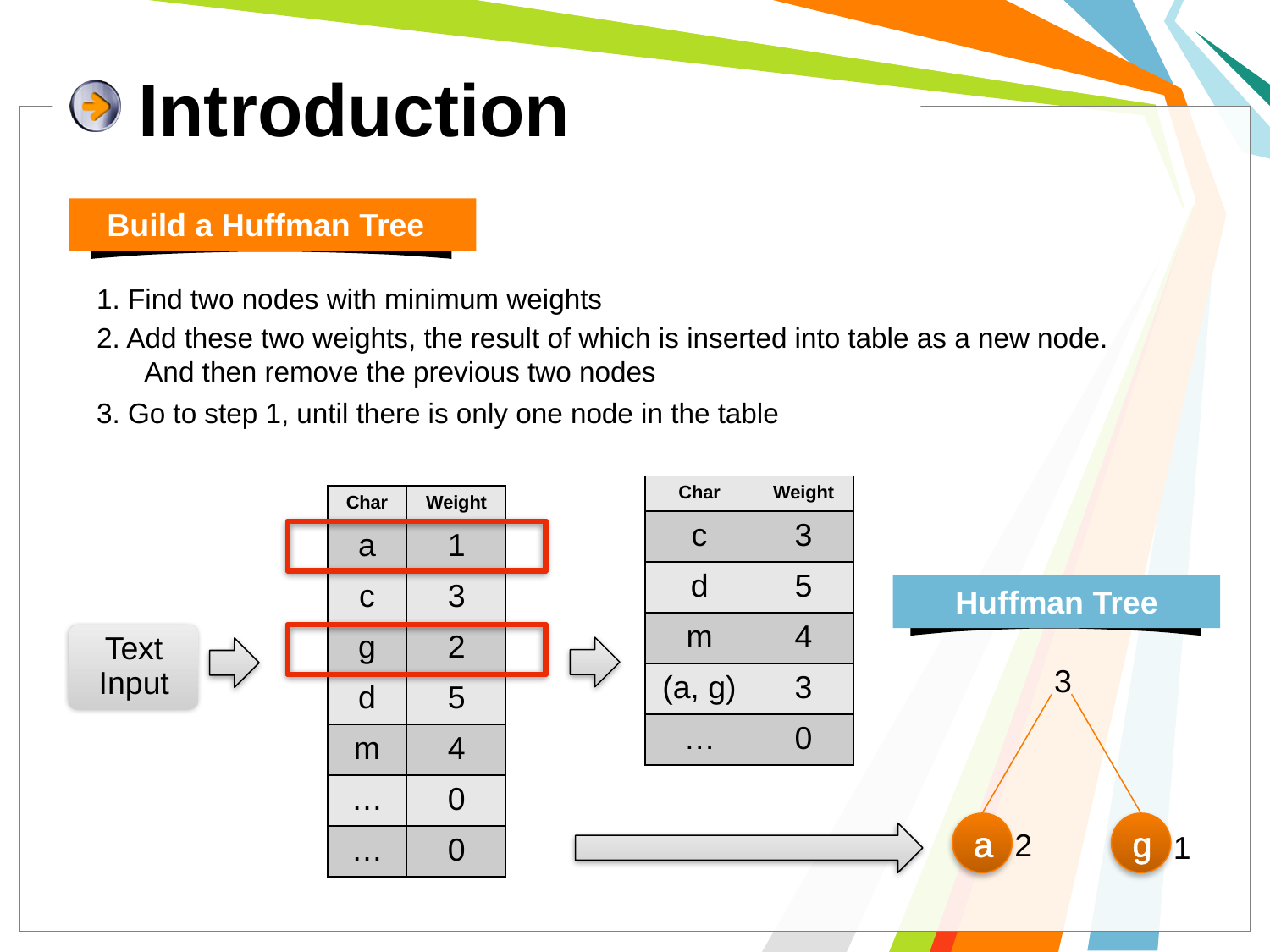

# Introduction

Build a Huffman Tree
1. Find two nodes with minimum weights
2. Add these two weights, the result of which is inserted into table as a new node. And then remove the previous two nodes
3. Go to step 1, until there is only one node in the table
| Char | Weight |
| --- | --- |
| c | 3 |
| d | 5 |
| m | 4 |
| (a, g) | 3 |
| … | 0 |
| Char | Weight |
| --- | --- |
| a | 1 |
| c | 3 |
| g | 2 |
| d | 5 |
| m | 4 |
| … | 0 |
| … | 0 |

Huffman Tree

Text Input

3
a
g
2
1